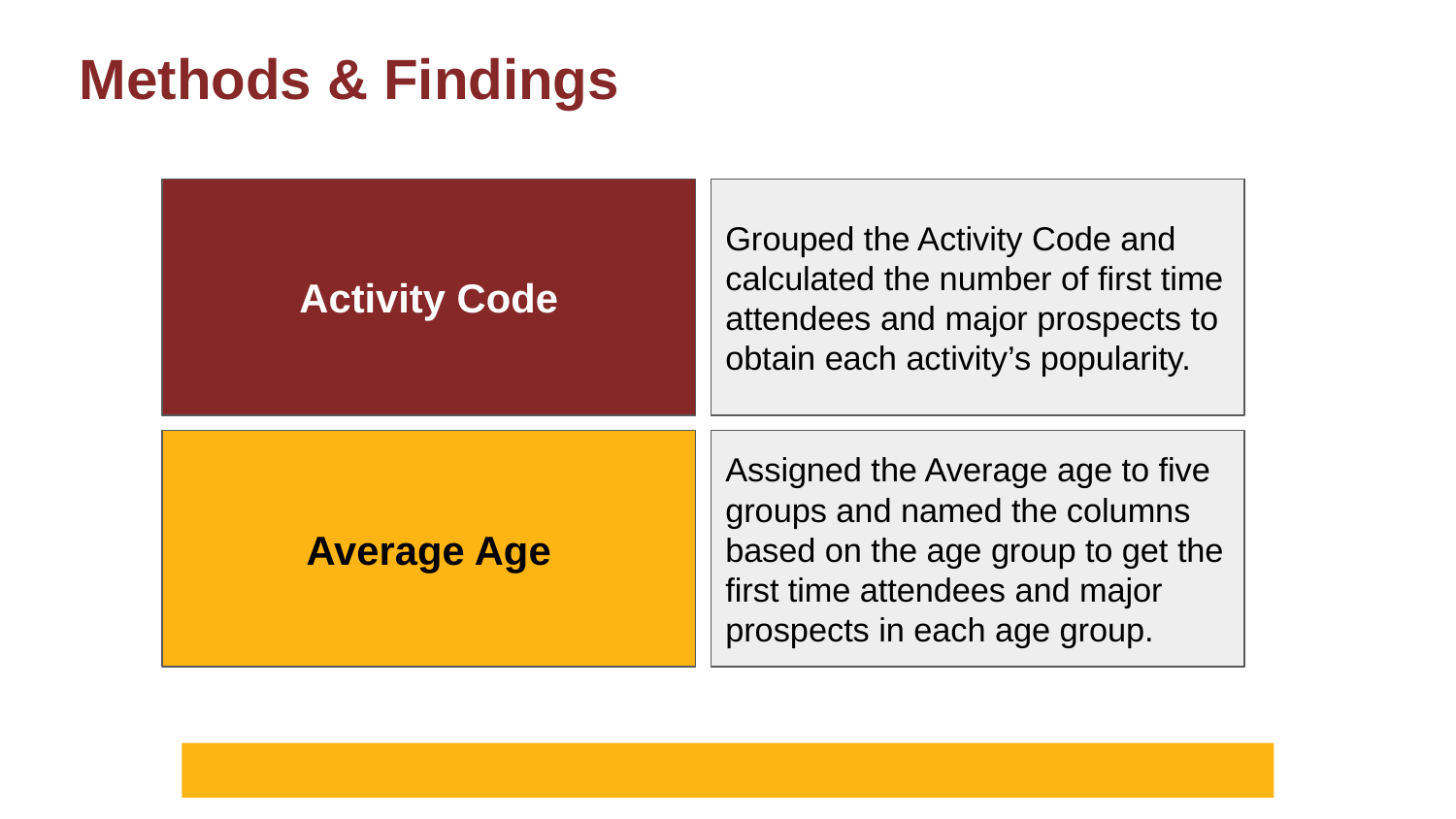

Methods & Findings
Activity Code
Grouped the Activity Code and calculated the number of first time attendees and major prospects to obtain each activity’s popularity.

Average Age
Assigned the Average age to five groups and named the columns based on the age group to get the first time attendees and major prospects in each age group.